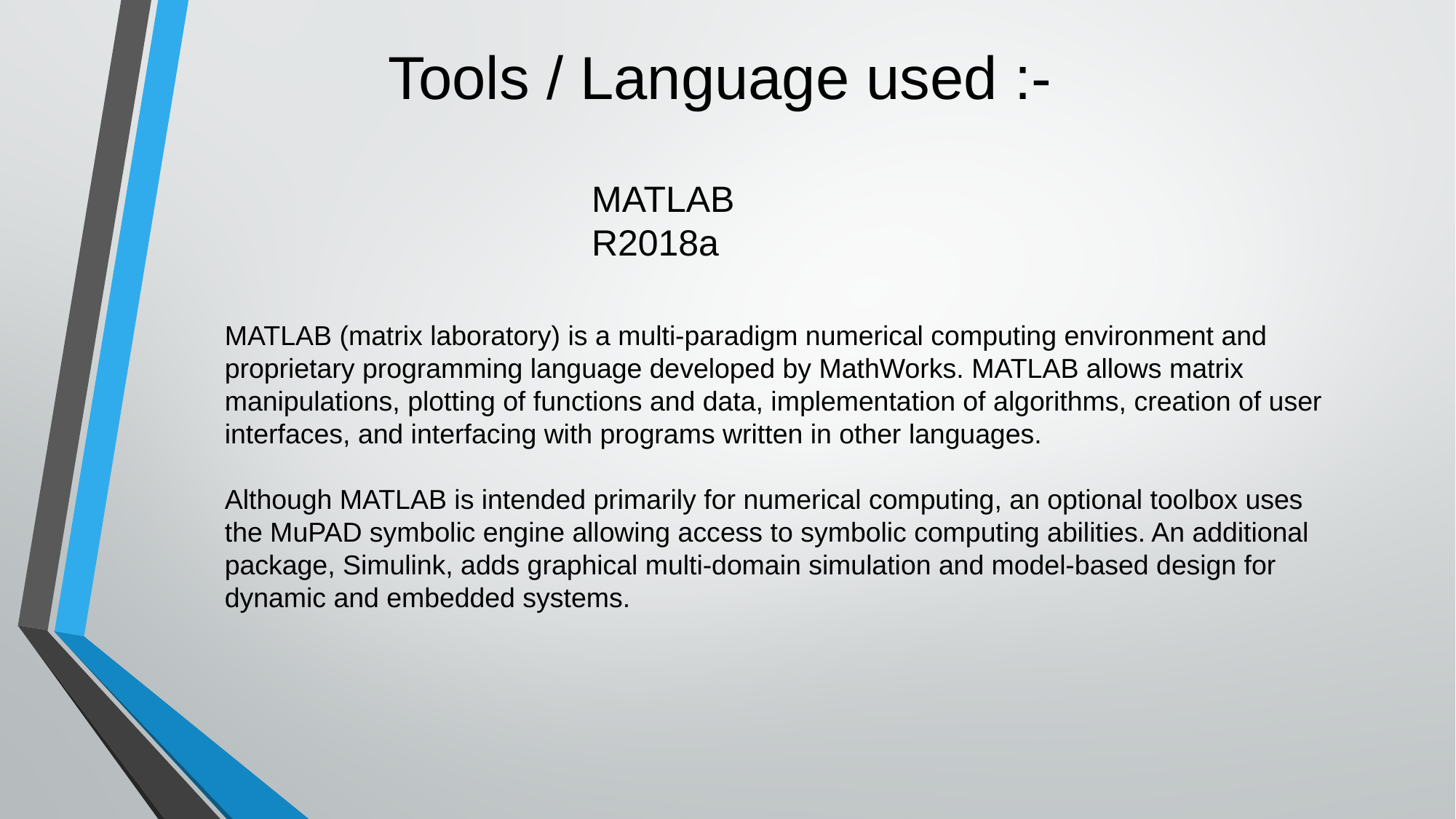

# Tools / Language used :-
MATLAB R2018a
MATLAB (matrix laboratory) is a multi-paradigm numerical computing environment and proprietary programming language developed by MathWorks. MATLAB allows matrix manipulations, plotting of functions and data, implementation of algorithms, creation of user interfaces, and interfacing with programs written in other languages.

Although MATLAB is intended primarily for numerical computing, an optional toolbox uses the MuPAD symbolic engine allowing access to symbolic computing abilities. An additional package, Simulink, adds graphical multi-domain simulation and model-based design for dynamic and embedded systems.